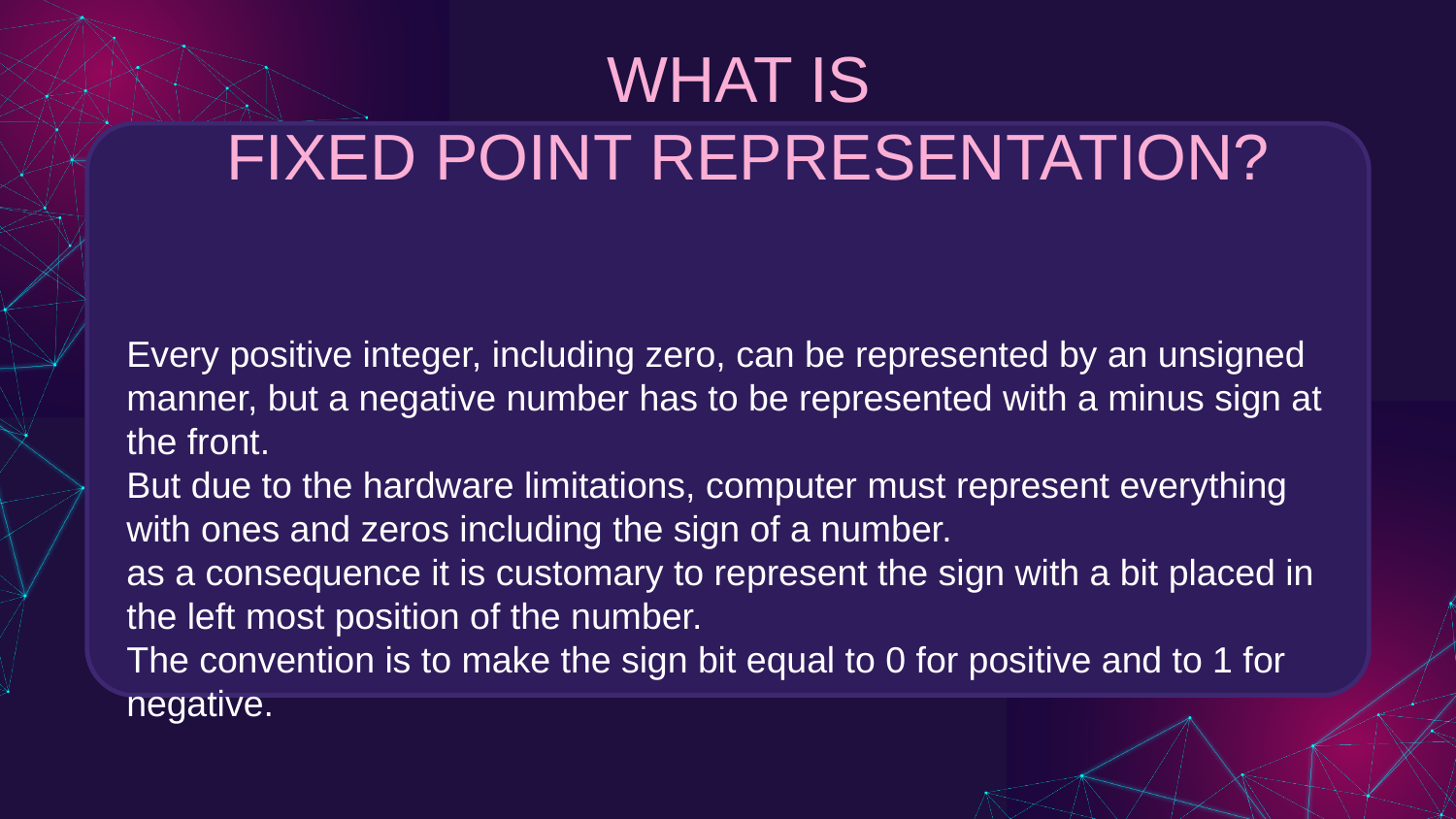

WHAT IS
FIXED POINT REPRESENTATION?
Every positive integer, including zero, can be represented by an unsigned manner, but a negative number has to be represented with a minus sign at the front.
But due to the hardware limitations, computer must represent everything with ones and zeros including the sign of a number.
as a consequence it is customary to represent the sign with a bit placed in the left most position of the number.
The convention is to make the sign bit equal to 0 for positive and to 1 for negative.